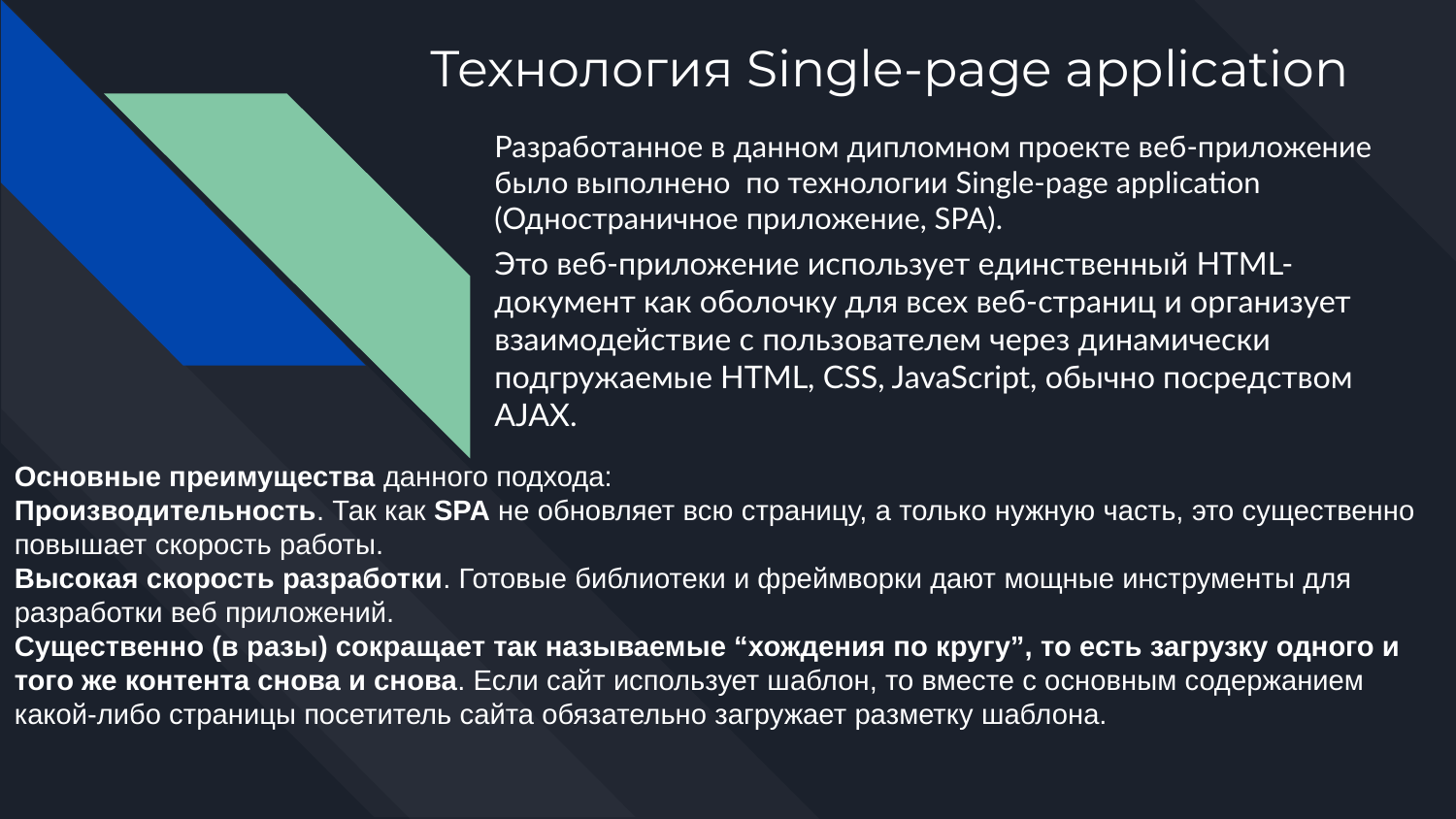

# Технология Single-page application
Разработанное в данном дипломном проекте веб-приложение было выполнено  по технологии Single-page application (Одностраничное приложение, SPA).
Это веб-приложение использует единственный HTML-документ как оболочку для всех веб-страниц и организует взаимодействие с пользователем через динамически подгружаемые HTML, CSS, JavaScript, обычно посредством AJAX.
Основные преимущества данного подхода:
Производительность. Так как SPA не обновляет всю страницу, а только нужную часть, это существенно повышает скорость работы.
Высокая скорость разработки. Готовые библиотеки и фреймворки дают мощные инструменты для разработки веб приложений.
Существенно (в разы) сокращает так называемые “хождения по кругу”, то есть загрузку одного и того же контента снова и снова. Если сайт использует шаблон, то вместе с основным содержанием какой-либо страницы посетитель сайта обязательно загружает разметку шаблона.